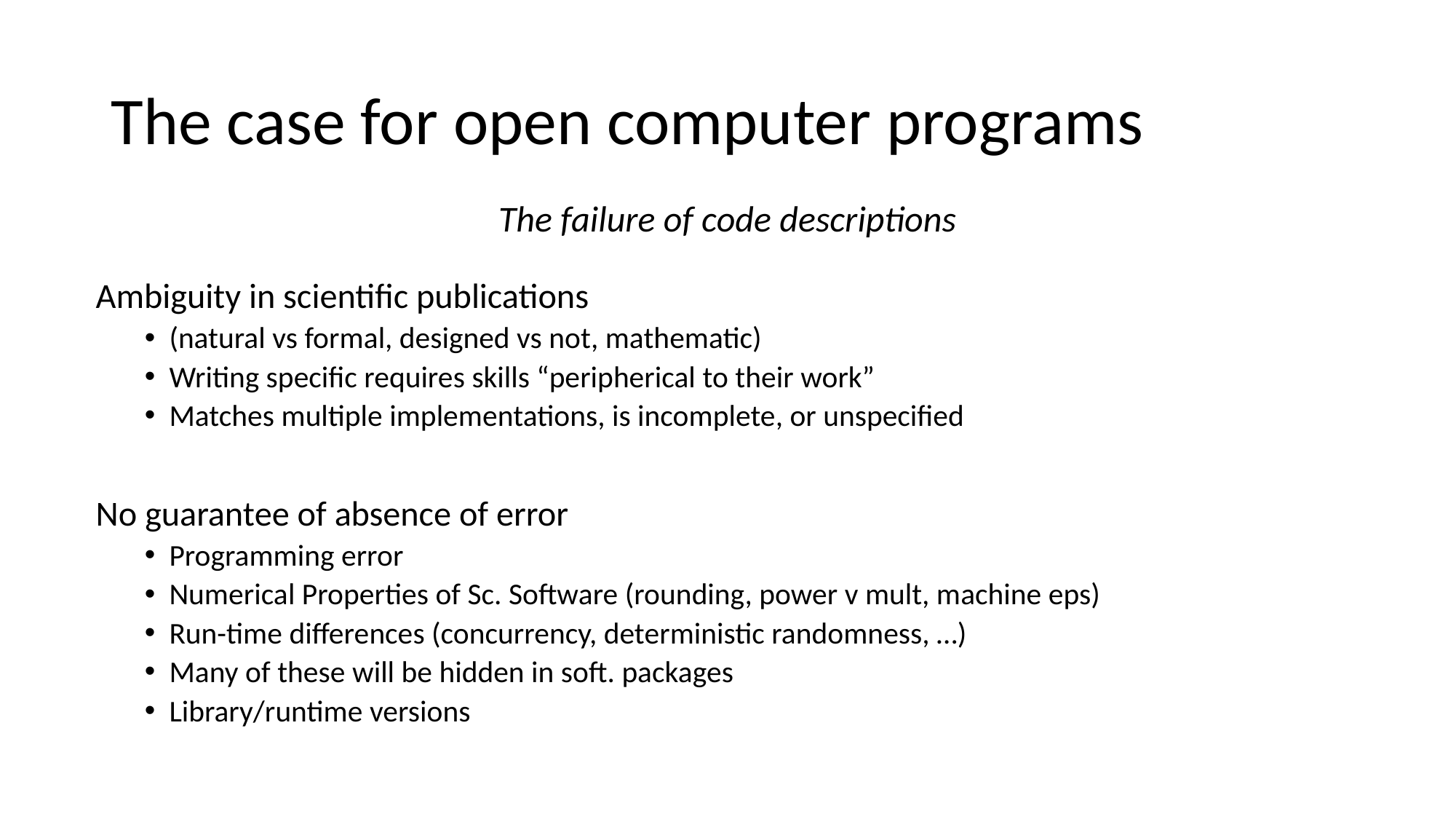

# The case for open computer programs
The failure of code descriptions

Ambiguity in scientific publications
(natural vs formal, designed vs not, mathematic)
Writing specific requires skills “peripherical to their work”
Matches multiple implementations, is incomplete, or unspecified

No guarantee of absence of error
Programming error
Numerical Properties of Sc. Software (rounding, power v mult, machine eps)
Run-time differences (concurrency, deterministic randomness, …)
Many of these will be hidden in soft. packages
Library/runtime versions